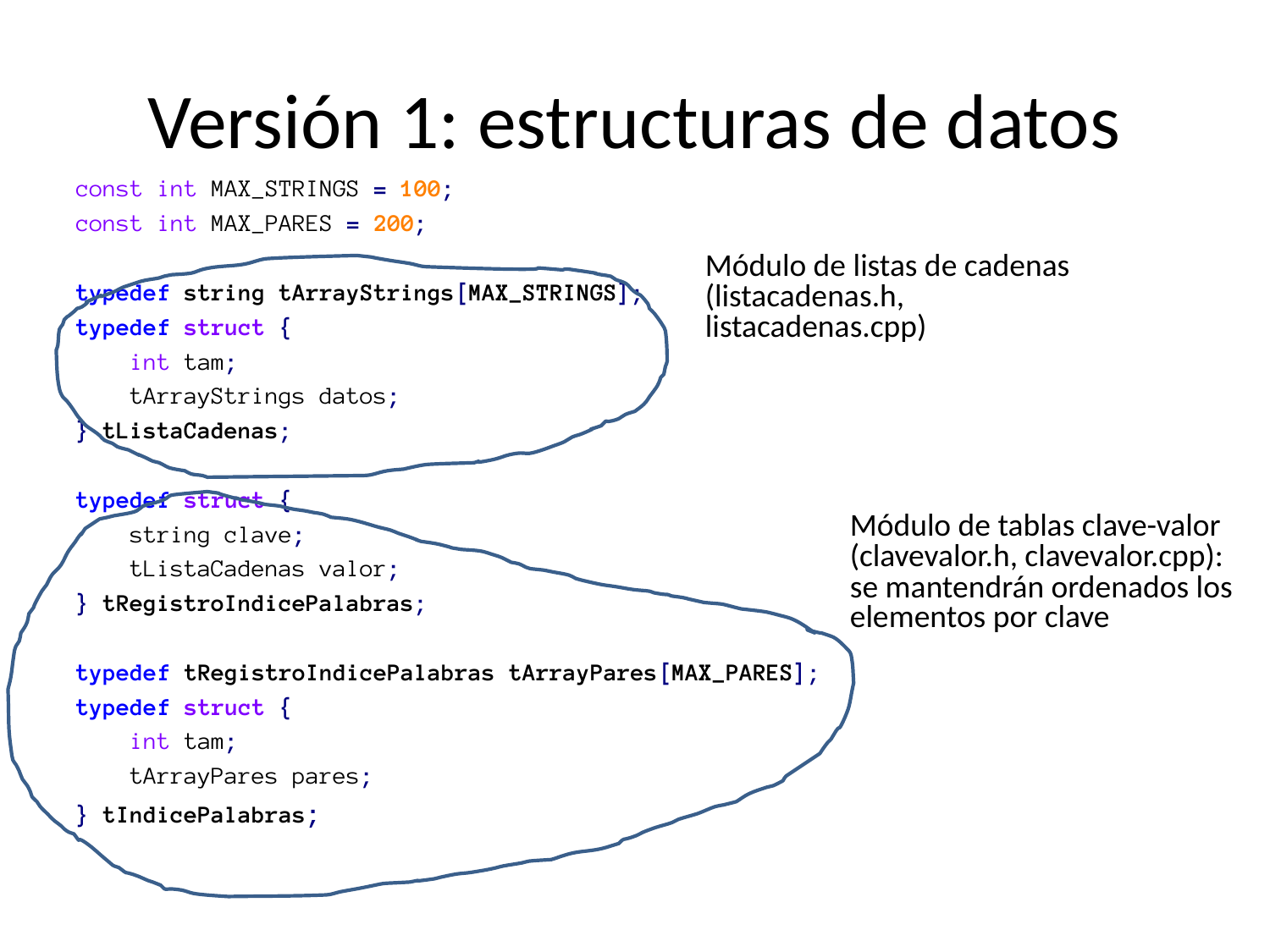

# Versión 1: estructuras de datos
const int MAX_STRINGS = 100;
const int MAX_PARES = 200;

typedef string tArrayStrings[MAX_STRINGS];
typedef struct {
    int tam;
    tArrayStrings datos;
} tListaCadenas;

typedef struct {
    string clave;
    tListaCadenas valor;
} tRegistroIndicePalabras;

typedef tRegistroIndicePalabras tArrayPares[MAX_PARES];
typedef struct {
    int tam;
    tArrayPares pares;
} tIndicePalabras;
	Módulo de listas de cadenas (listacadenas.h, listacadenas.cpp)

	Módulo de tablas clave-valor (clavevalor.h, clavevalor.cpp): se mantendrán ordenados los elementos por clave